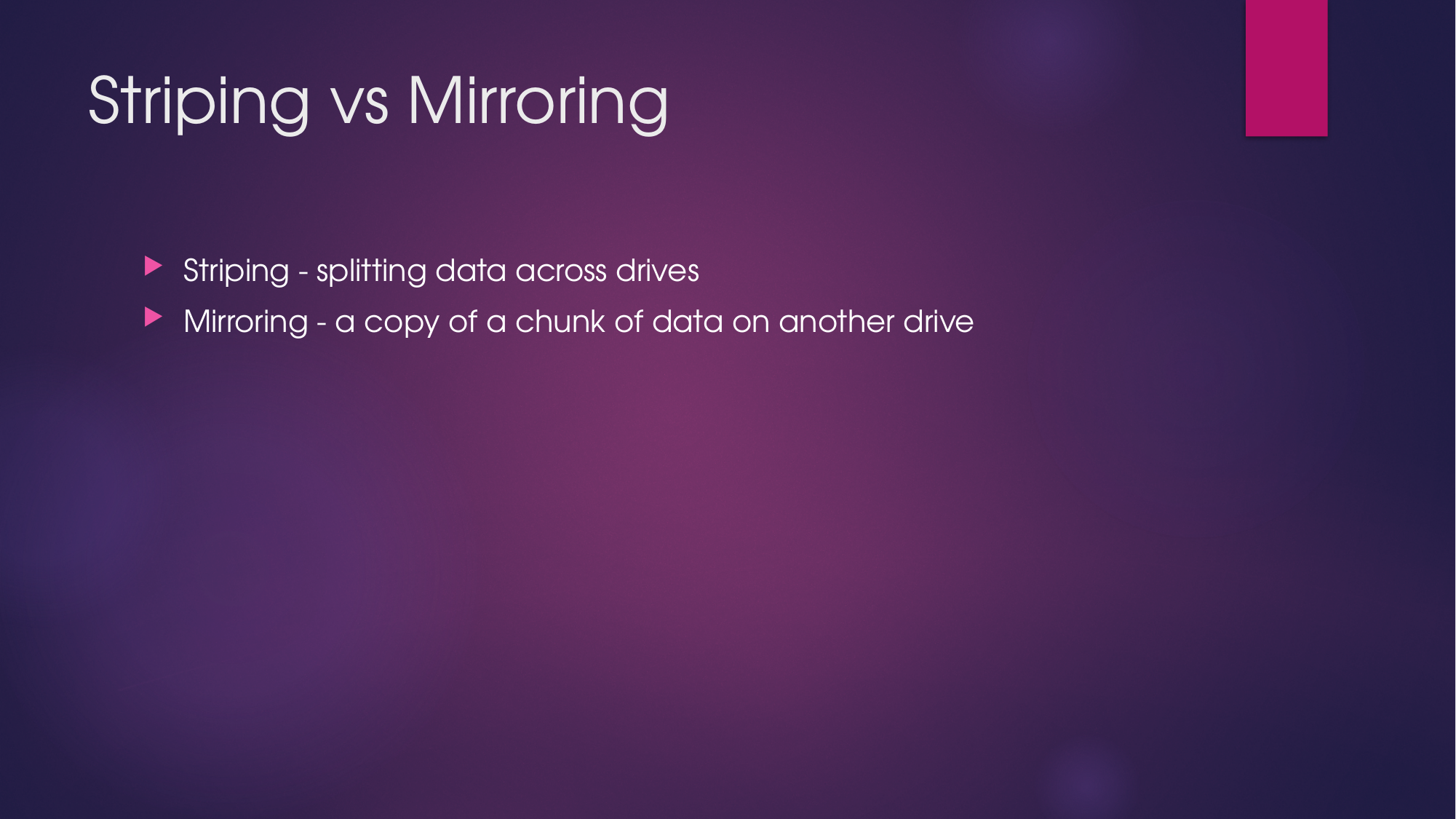

# Striping vs Mirroring
Striping - splitting data across drives
Mirroring - a copy of a chunk of data on another drive